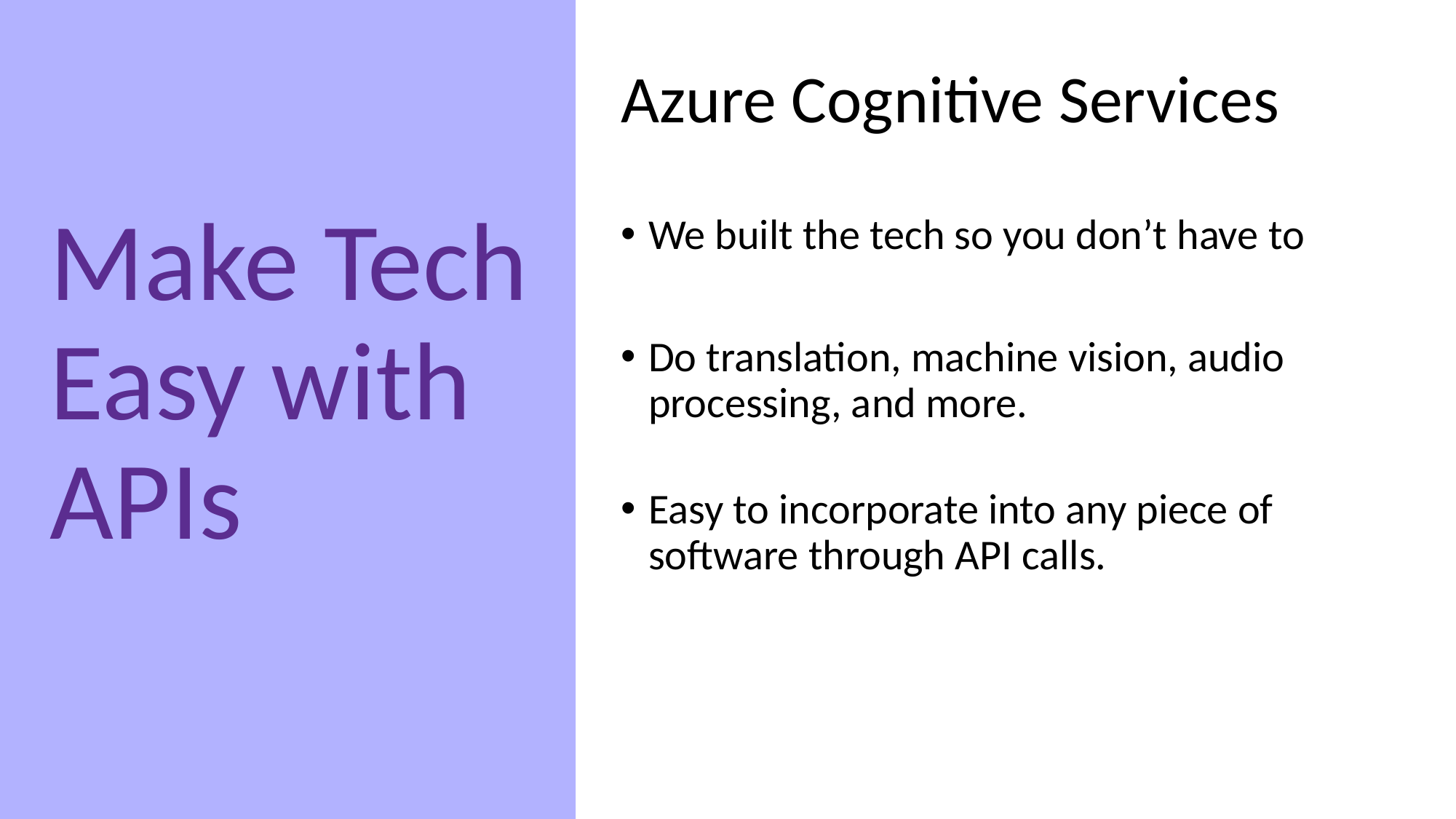

# Make Tech Easy with APIs
Azure Cognitive Services

We built the tech so you don’t have to

Do translation, machine vision, audio processing, and more.
Easy to incorporate into any piece of software through API calls.